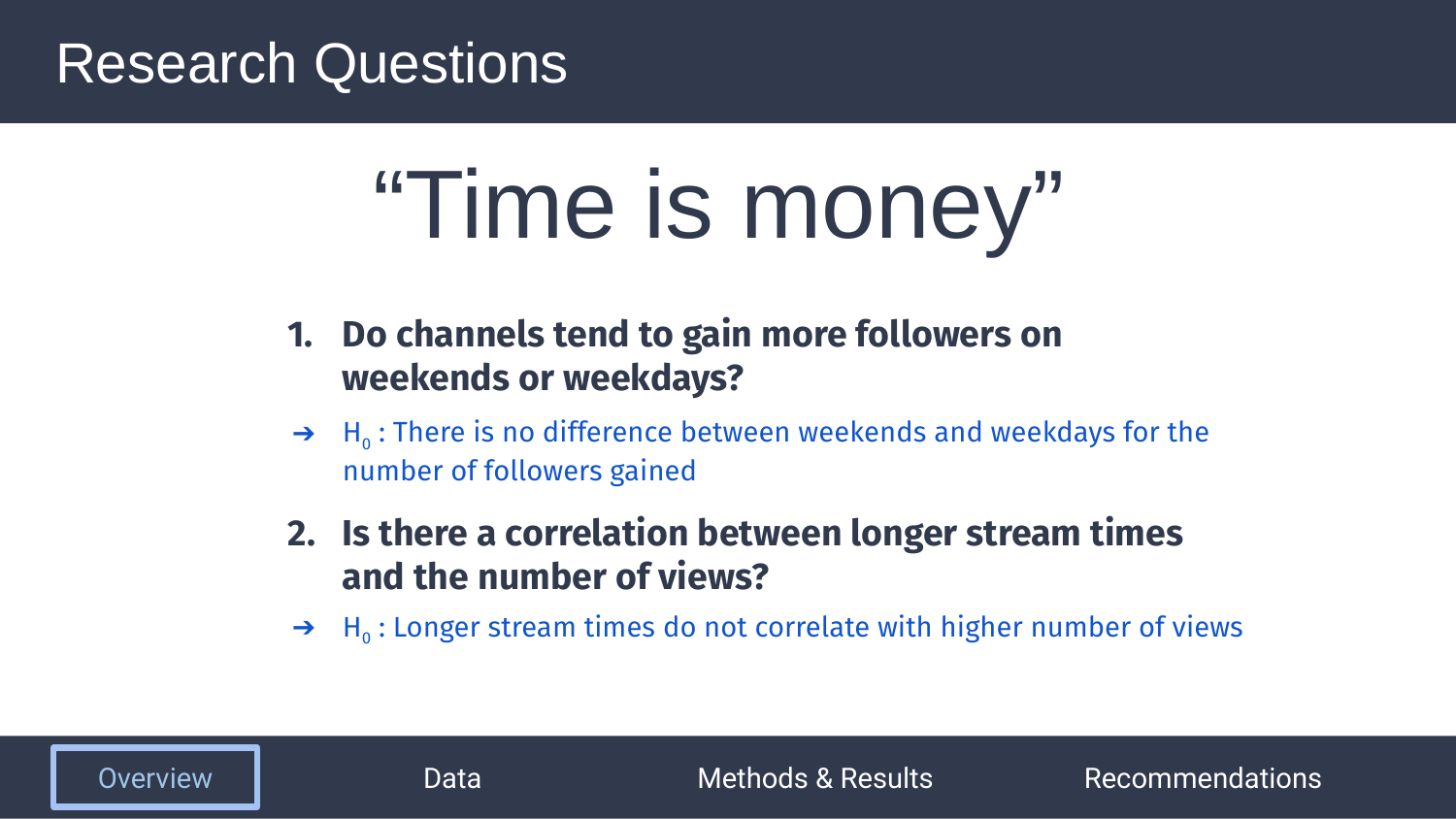

# Research Questions
“Time is money”
Do channels tend to gain more followers on weekends or weekdays?

Is there a correlation between longer stream times and the number of views?
H0 : There is no difference between weekends and weekdays for the number of followers gained

H0 : Longer stream times do not correlate with higher number of views